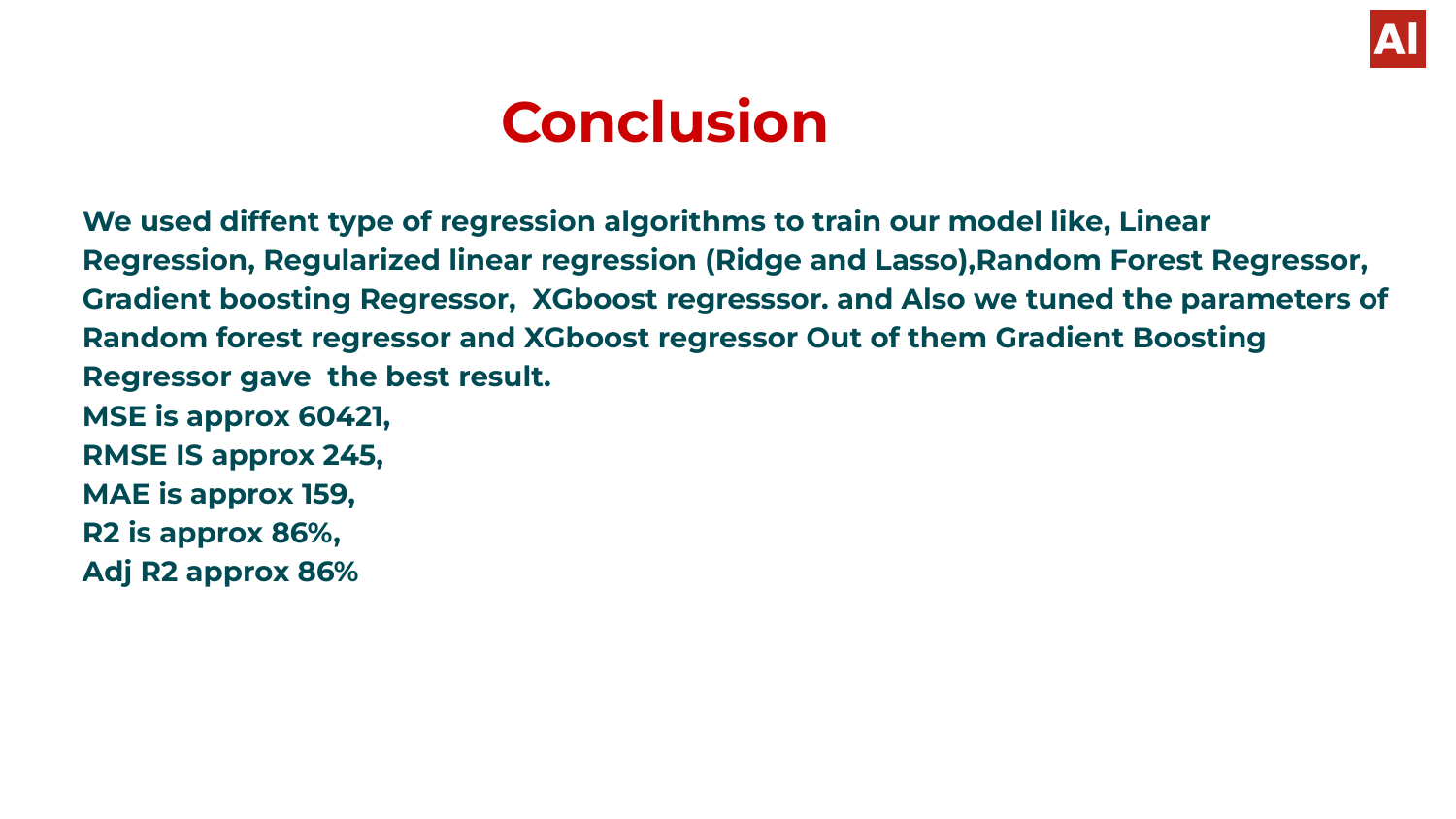

# Conclusion
We used diffent type of regression algorithms to train our model like, Linear Regression, Regularized linear regression (Ridge and Lasso),Random Forest Regressor, Gradient boosting Regressor,  XGboost regresssor. and Also we tuned the parameters of Random forest regressor and XGboost regressor Out of them Gradient Boosting Regressor gave  the best result.
MSE is approx 60421,
RMSE IS approx 245,
MAE is approx 159,
R2 is approx 86%,
Adj R2 approx 86%